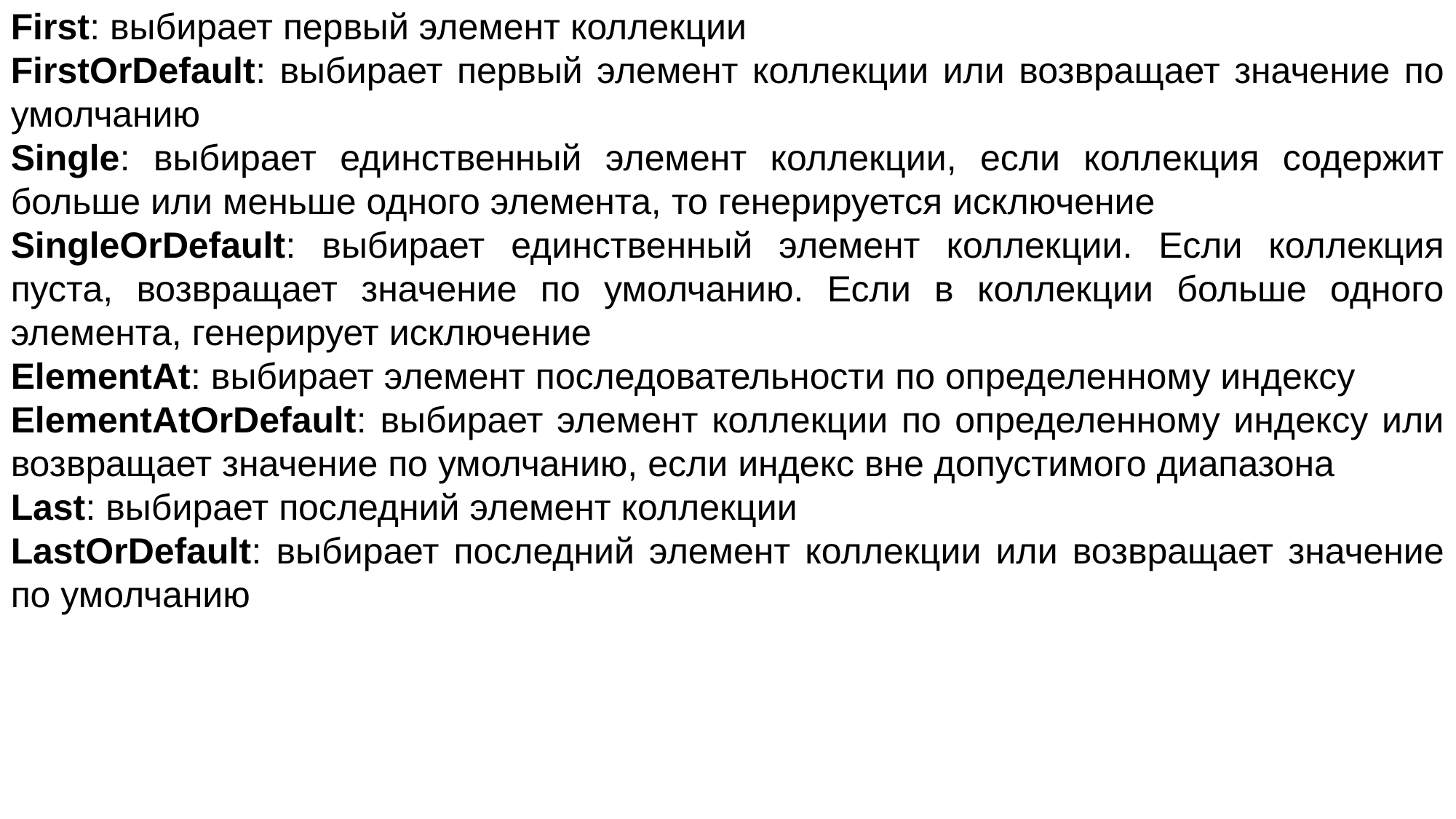

First: выбирает первый элемент коллекции
FirstOrDefault: выбирает первый элемент коллекции или возвращает значение по умолчанию
Single: выбирает единственный элемент коллекции, если коллекция содержит больше или меньше одного элемента, то генерируется исключение
SingleOrDefault: выбирает единственный элемент коллекции. Если коллекция пуста, возвращает значение по умолчанию. Если в коллекции больше одного элемента, генерирует исключение
ElementAt: выбирает элемент последовательности по определенному индексу
ElementAtOrDefault: выбирает элемент коллекции по определенному индексу или возвращает значение по умолчанию, если индекс вне допустимого диапазона
Last: выбирает последний элемент коллекции
LastOrDefault: выбирает последний элемент коллекции или возвращает значение по умолчанию